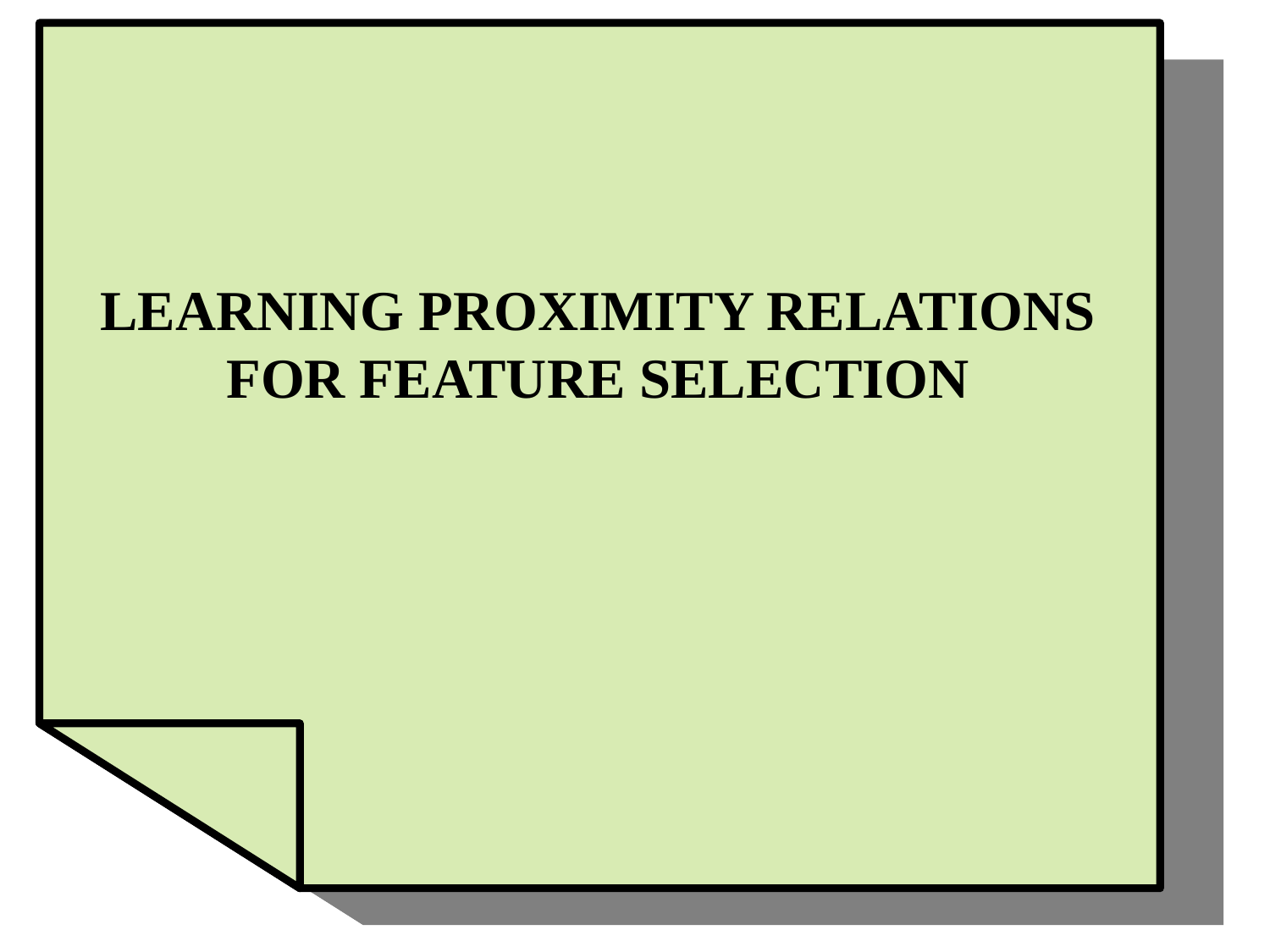

# LEARNING PROXIMITY RELATIONS FOR FEATURE SELECTION